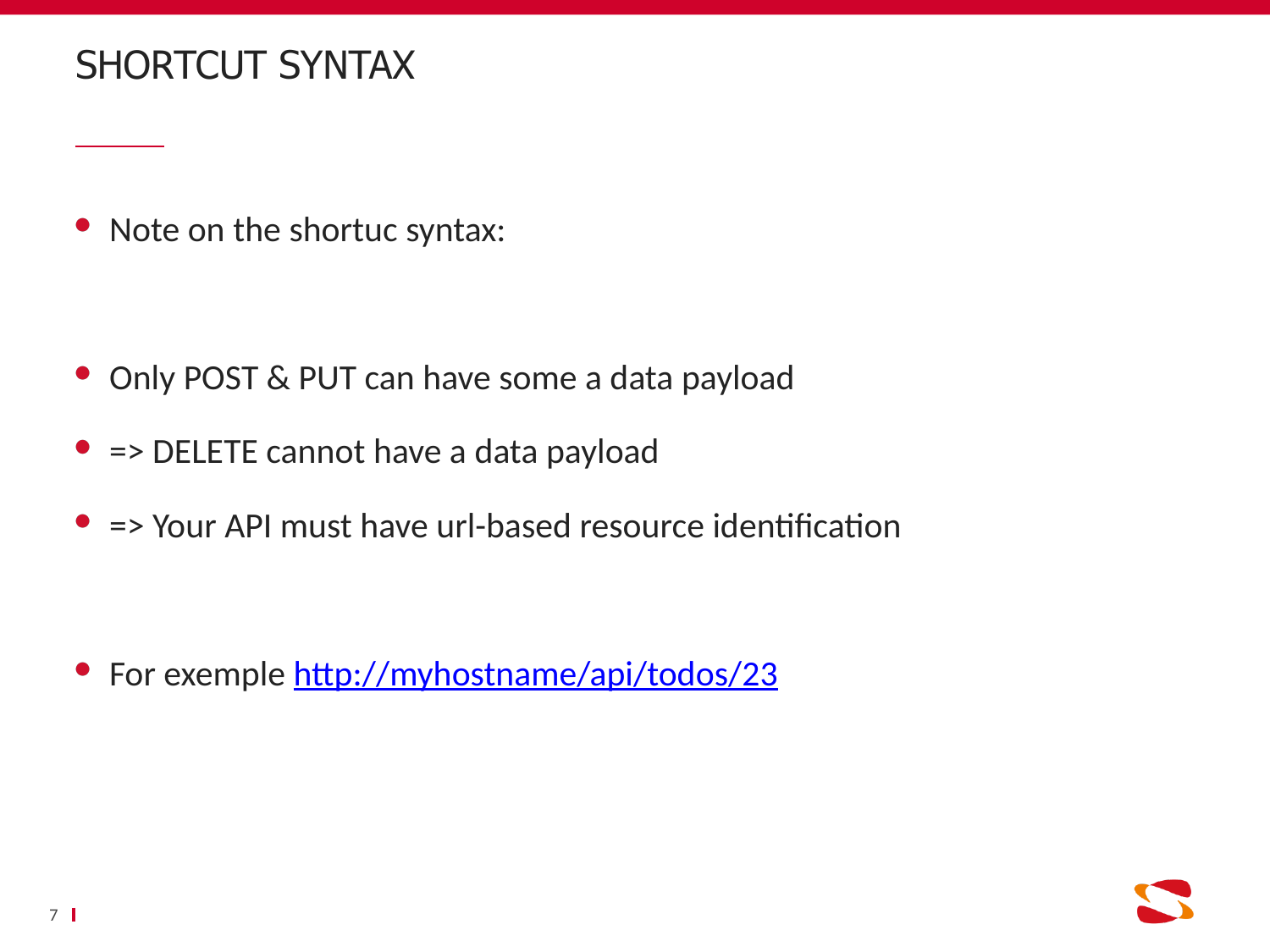

# Shortcut syntax

Note on the shortuc syntax:

Only POST & PUT can have some a data payload
=> DELETE cannot have a data payload
=> Your API must have url-based resource identification

For exemple http://myhostname/api/todos/23
7